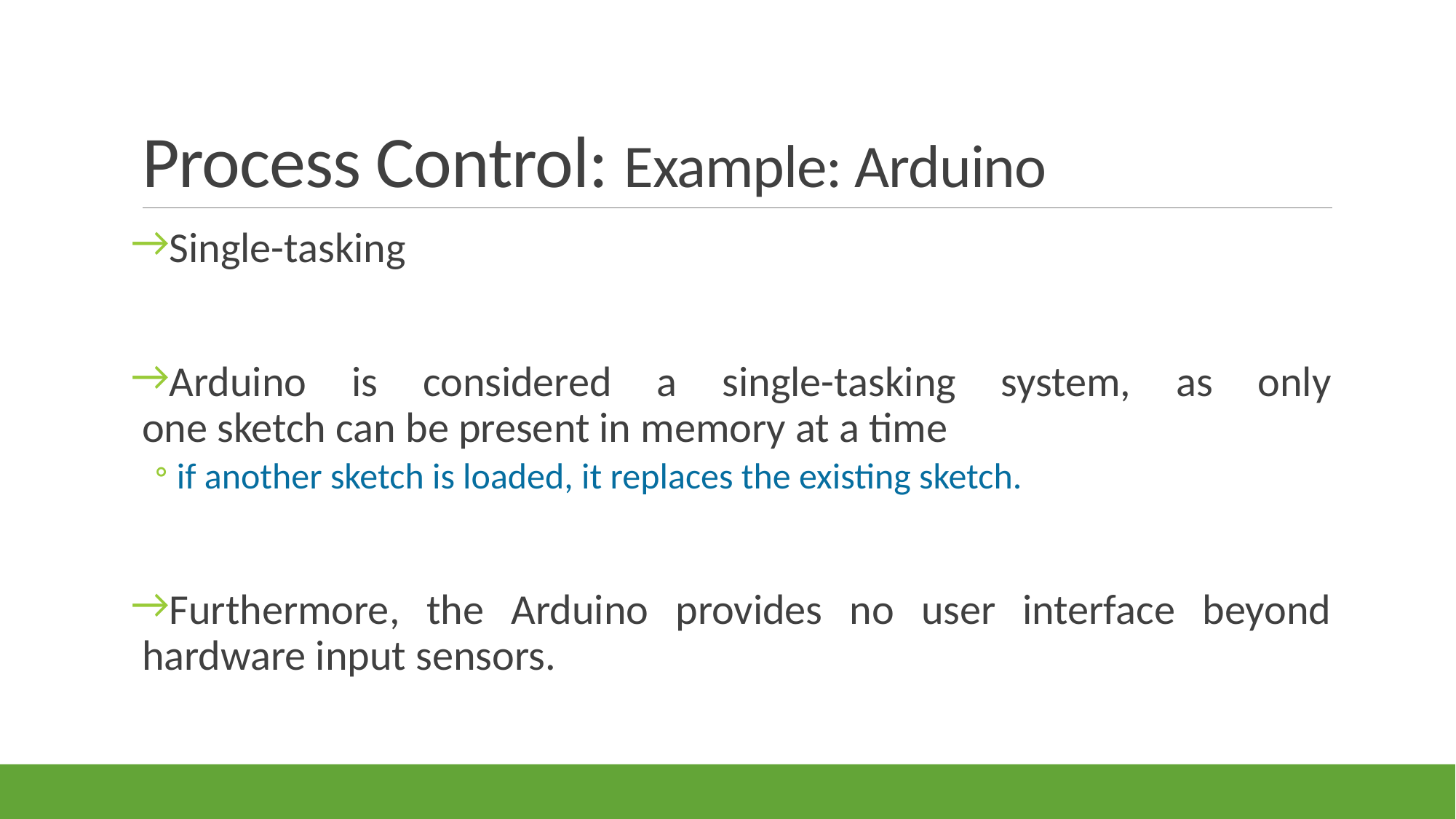

# Process Control: Example: Arduino
Single-tasking

Arduino is considered a single-tasking system, as only
one sketch can be present in memory at a time
if another sketch is loaded, it replaces the existing sketch.

Furthermore, the Arduino provides no user interface beyond hardware input sensors.